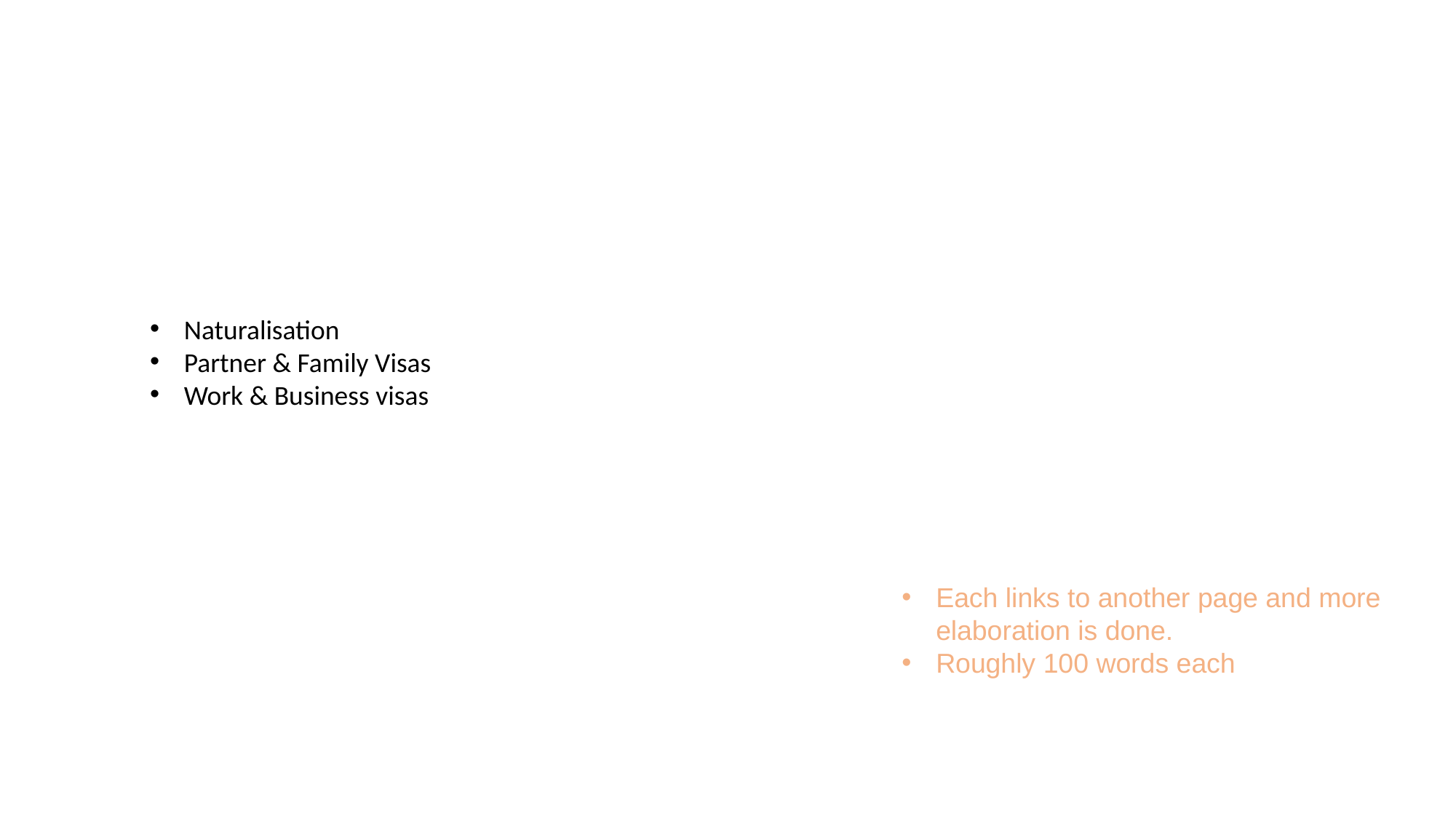

Naturalisation
Partner & Family Visas
Work & Business visas
Each links to another page and more elaboration is done.
Roughly 100 words each